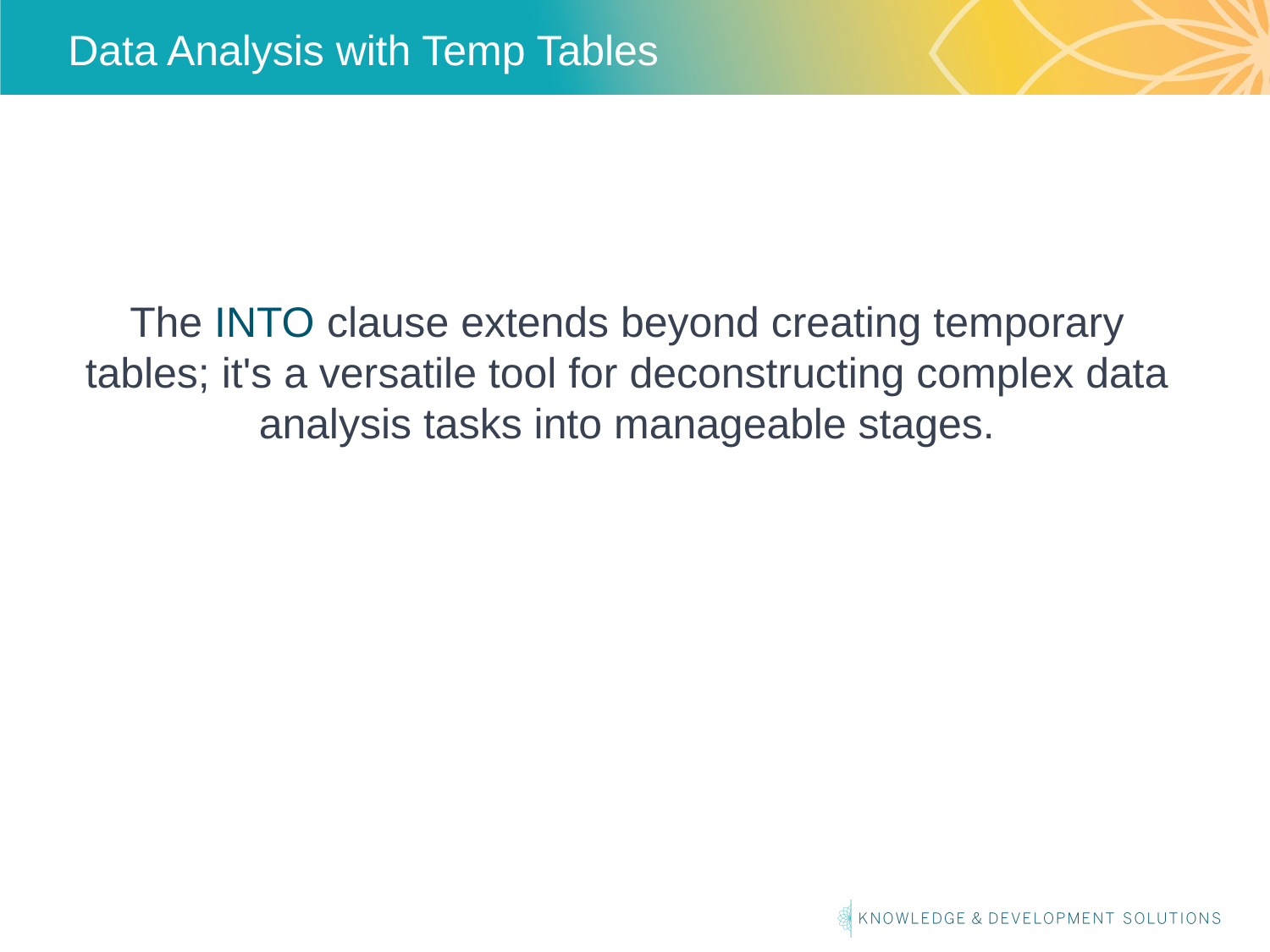

# Data Analysis with Temp Tables

The INTO clause extends beyond creating temporary tables; it's a versatile tool for deconstructing complex data analysis tasks into manageable stages.